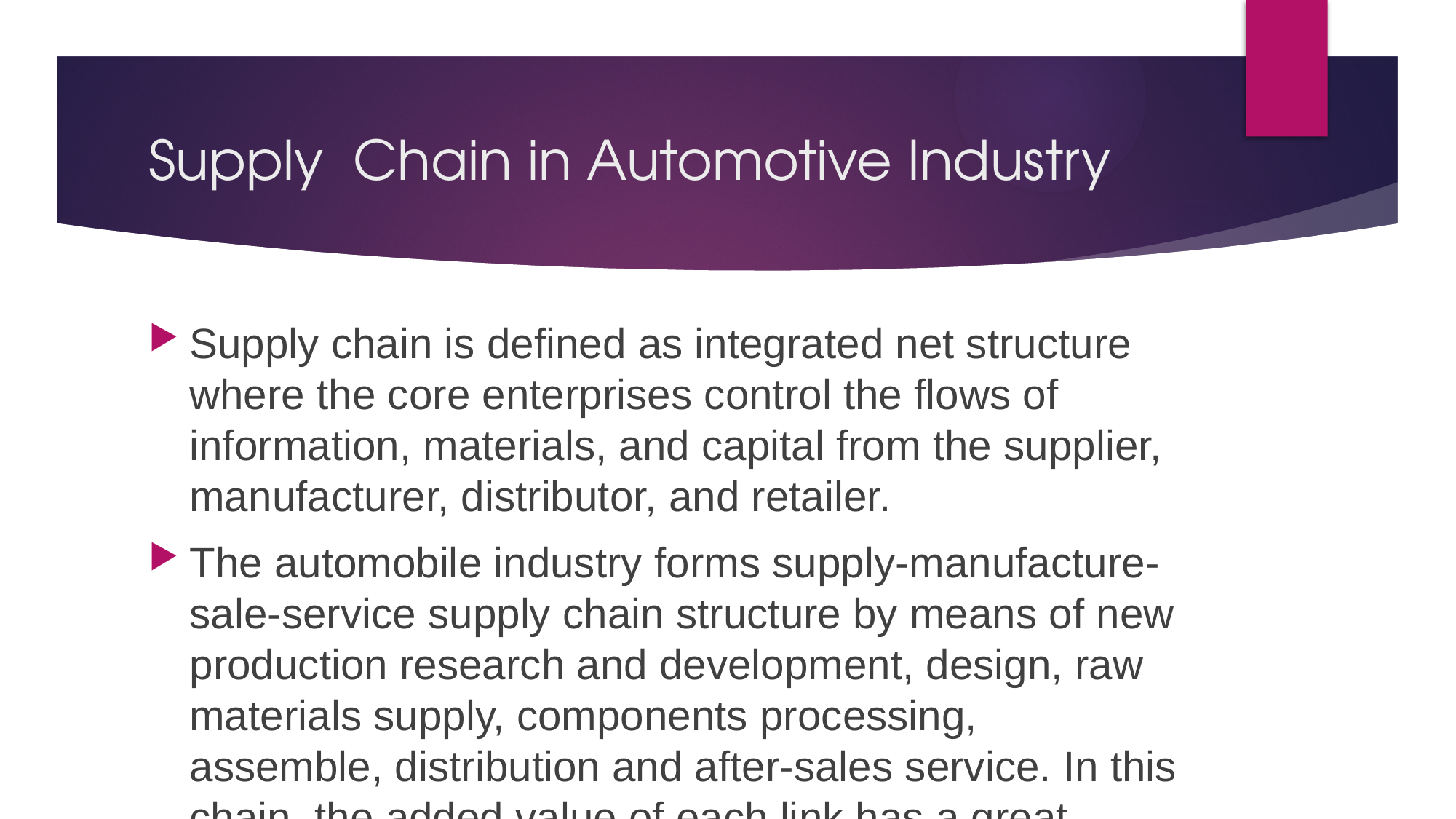

# Supply  Chain in Automotive Industry
Supply chain is defined as integrated net structure where the core enterprises control the flows of information, materials, and capital from the supplier, manufacturer, distributor, and retailer.
The automobile industry forms supply-manufacture-sale-service supply chain structure by means of new production research and development, design, raw materials supply, components processing, assemble, distribution and after-sales service. In this chain, the added value of each link has a great difference